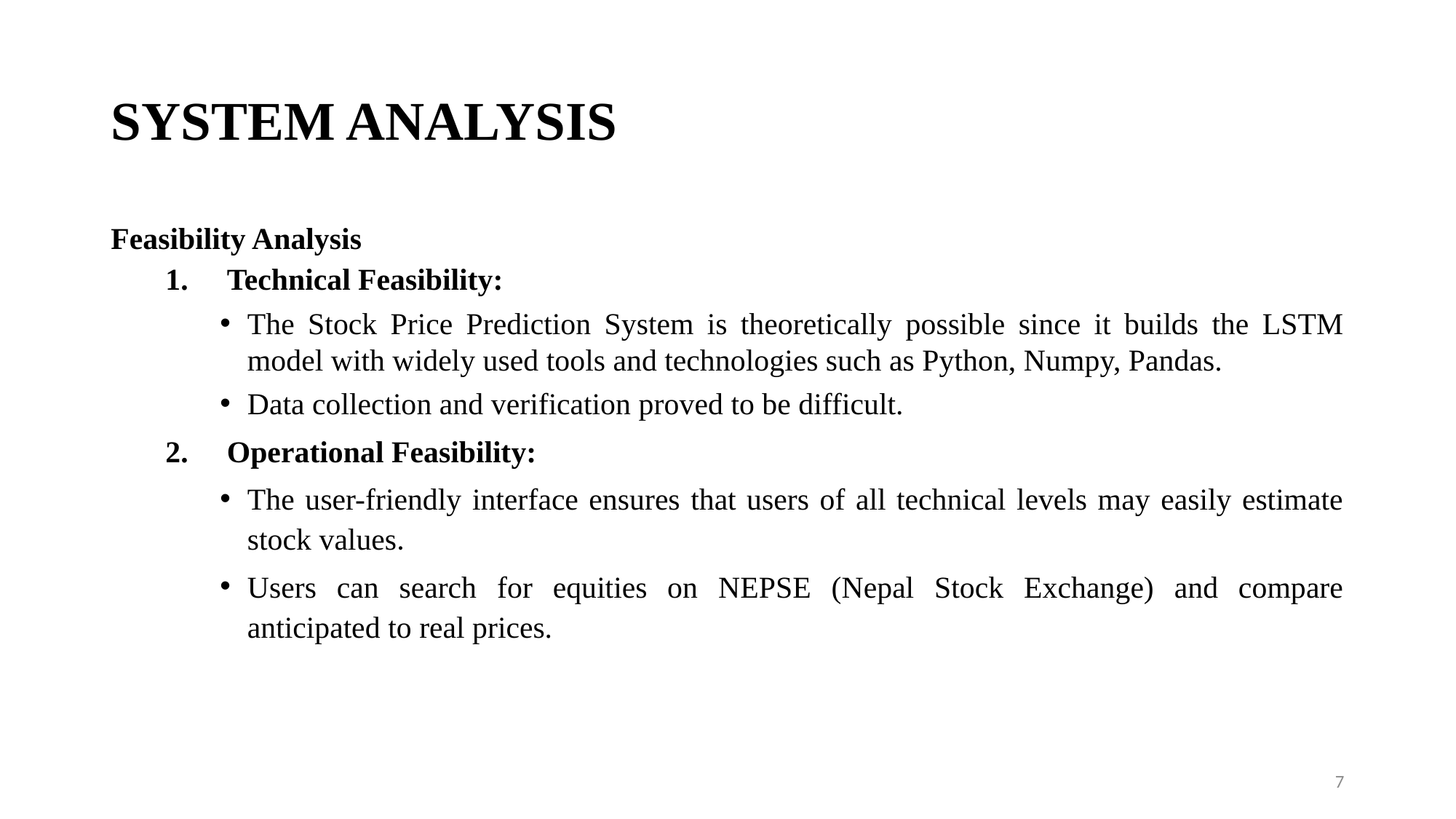

# SYSTEM ANALYSIS
Feasibility Analysis
Technical Feasibility:
The Stock Price Prediction System is theoretically possible since it builds the LSTM model with widely used tools and technologies such as Python, Numpy, Pandas.
Data collection and verification proved to be difficult.
Operational Feasibility:
The user-friendly interface ensures that users of all technical levels may easily estimate stock values.
Users can search for equities on NEPSE (Nepal Stock Exchange) and compare anticipated to real prices.
7